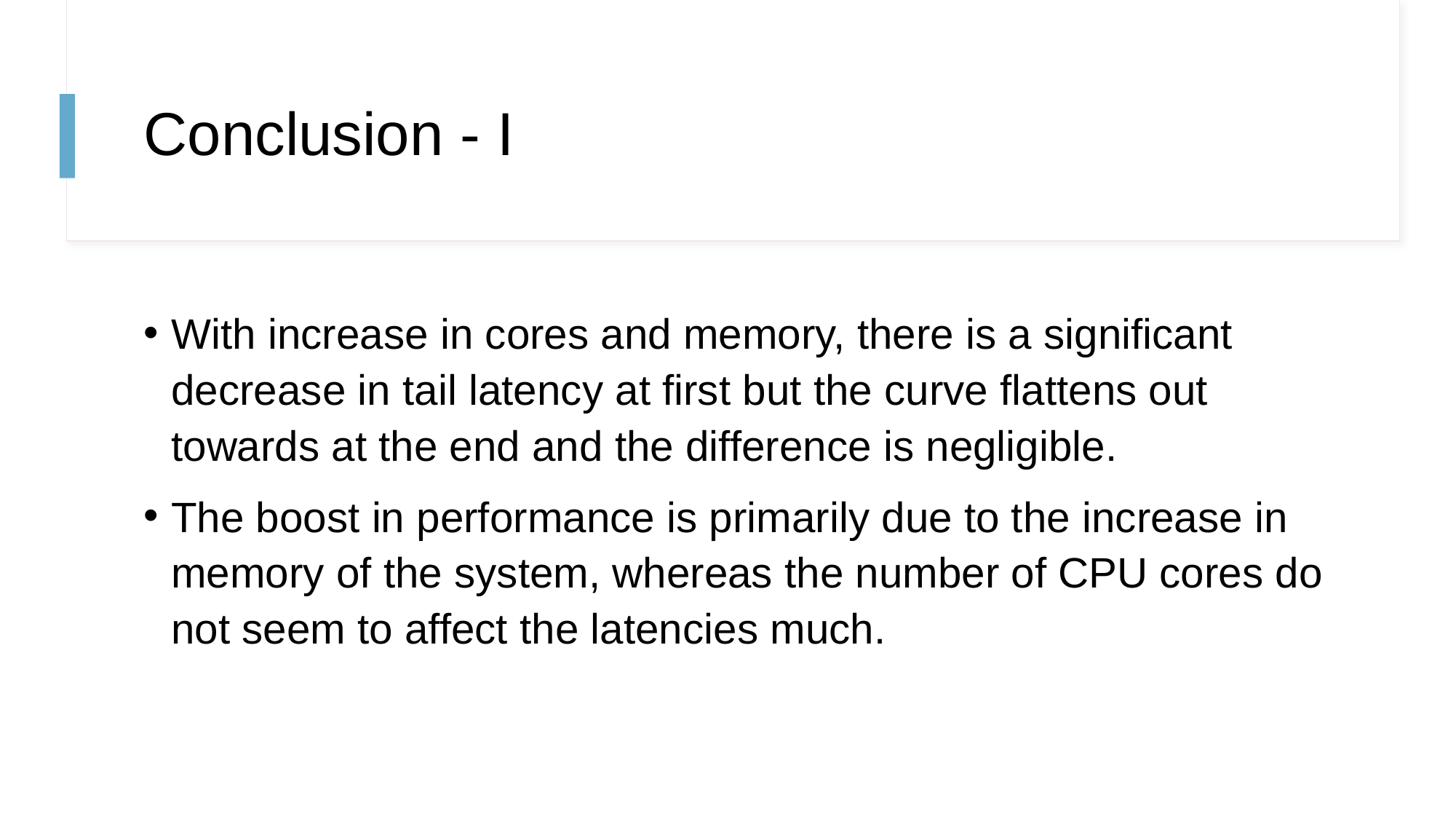

# Conclusion - I
With increase in cores and memory, there is a significant decrease in tail latency at first but the curve flattens out towards at the end and the difference is negligible.
The boost in performance is primarily due to the increase in memory of the system, whereas the number of CPU cores do not seem to affect the latencies much.